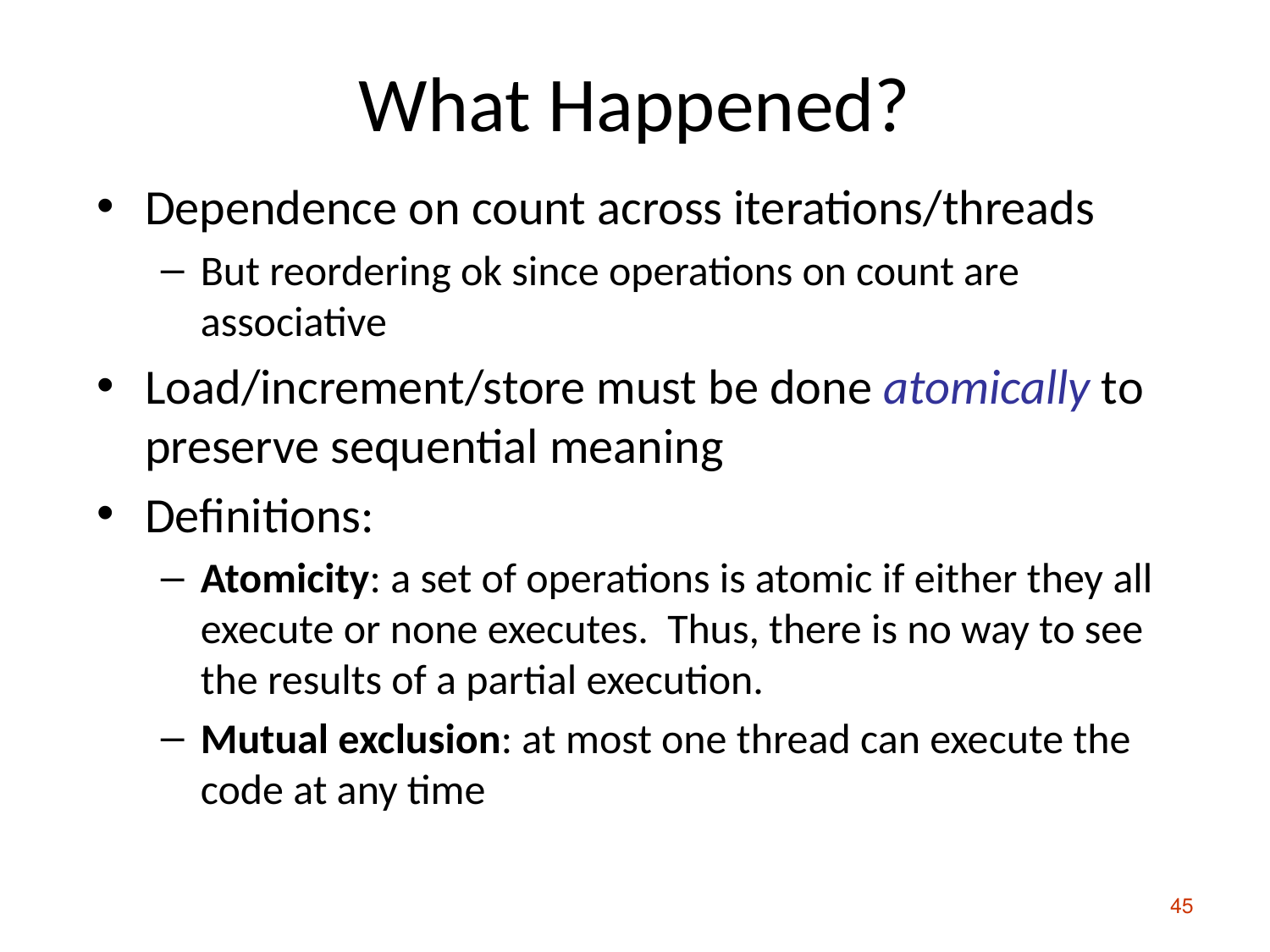

# What Happened?
Dependence on count across iterations/threads
But reordering ok since operations on count are associative
Load/increment/store must be done atomically to preserve sequential meaning
Definitions:
Atomicity: a set of operations is atomic if either they all execute or none executes.  Thus, there is no way to see the results of a partial execution.
Mutual exclusion: at most one thread can execute the code at any time
45